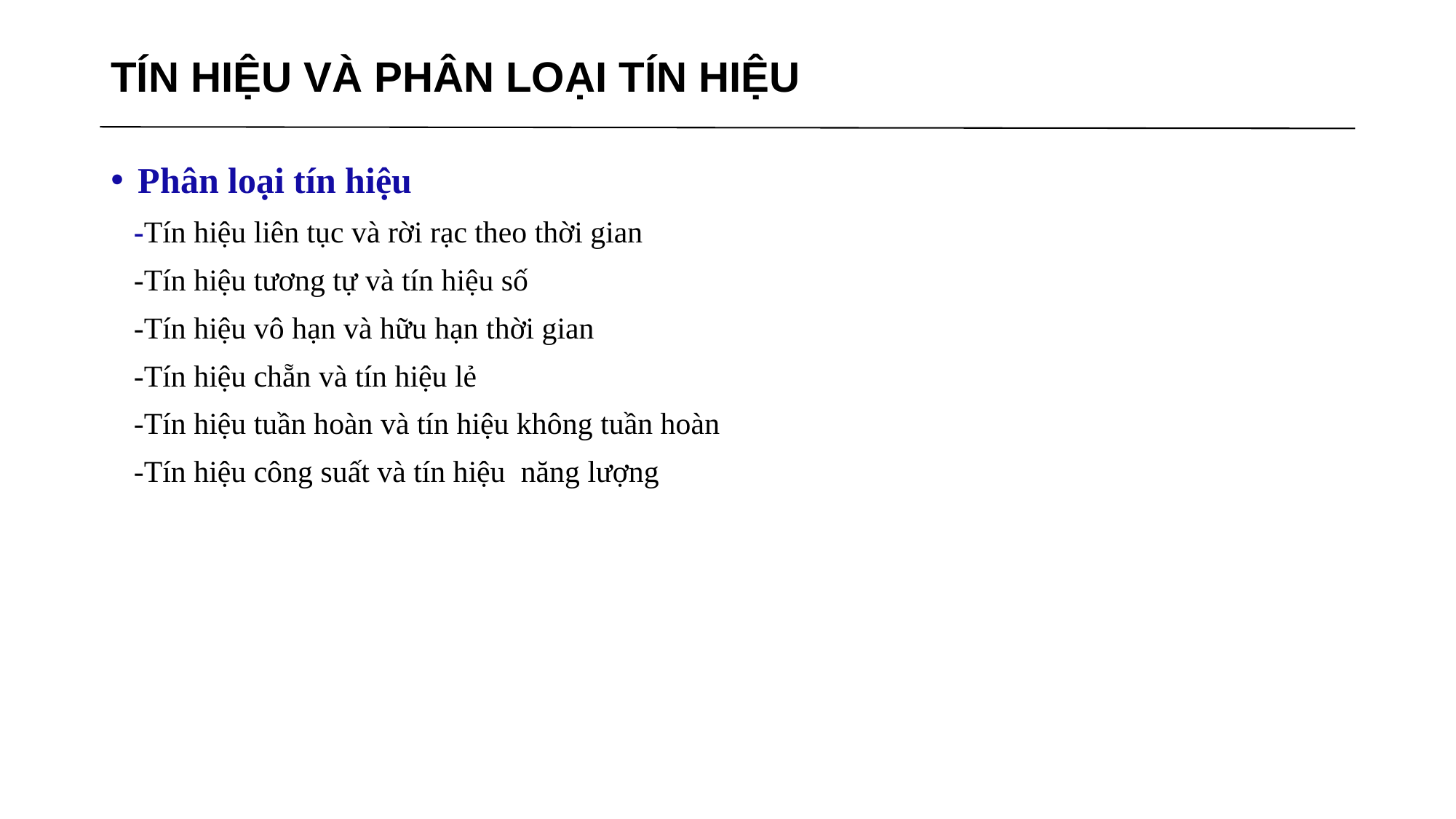

# TÍN HIỆU VÀ PHÂN LOẠI TÍN HIỆU
Phân loại tín hiệu
   -Tín hiệu liên tục và rời rạc theo thời gian
   -Tín hiệu tương tự và tín hiệu số
   -Tín hiệu vô hạn và hữu hạn thời gian
   -Tín hiệu chẵn và tín hiệu lẻ
   -Tín hiệu tuần hoàn và tín hiệu không tuần hoàn
   -Tín hiệu công suất và tín hiệu  năng lượng